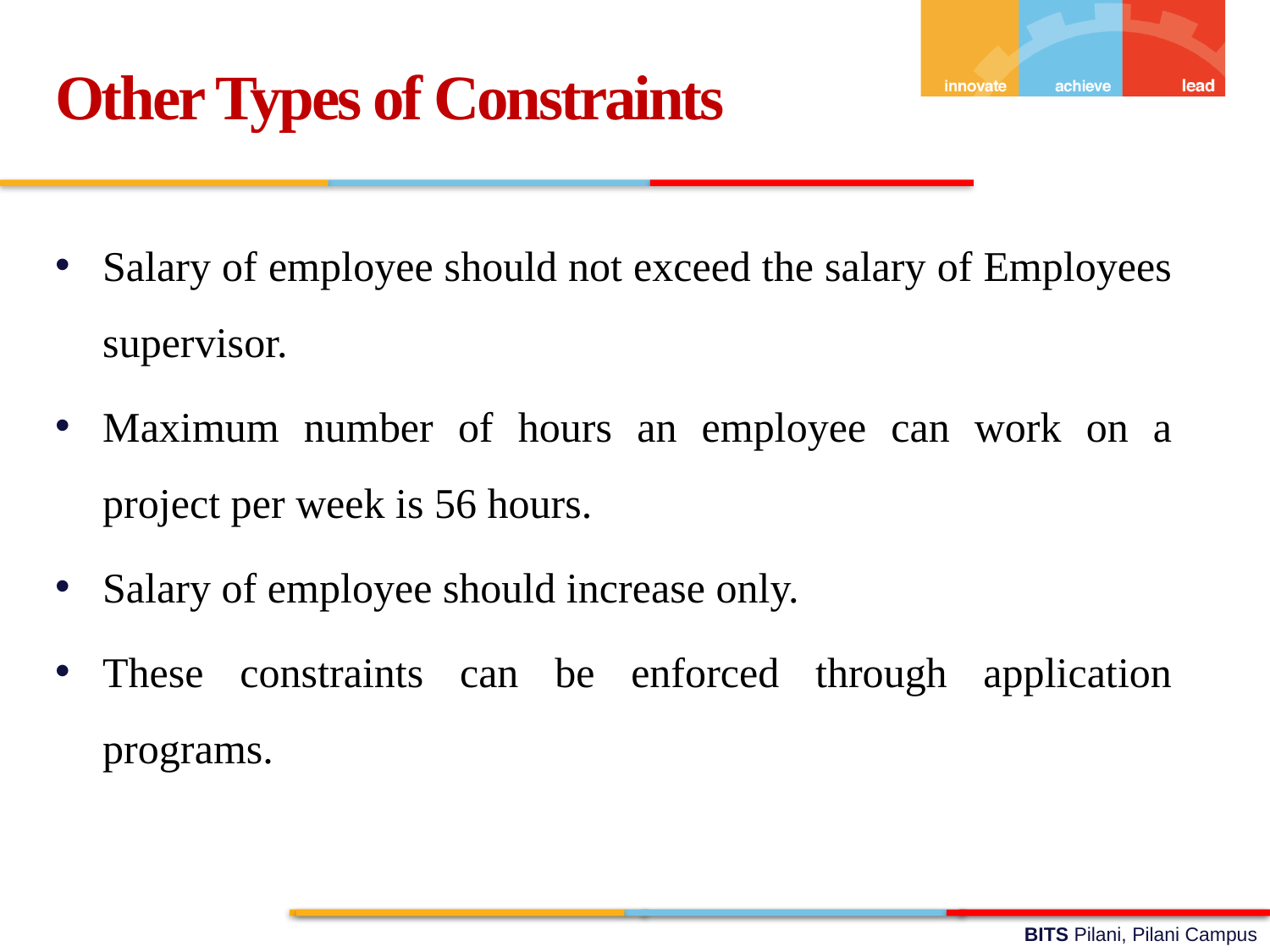

Other Types of Constraints
Salary of employee should not exceed the salary of Employees supervisor.
Maximum number of hours an employee can work on a project per week is 56 hours.
Salary of employee should increase only.
These constraints can be enforced through application programs.